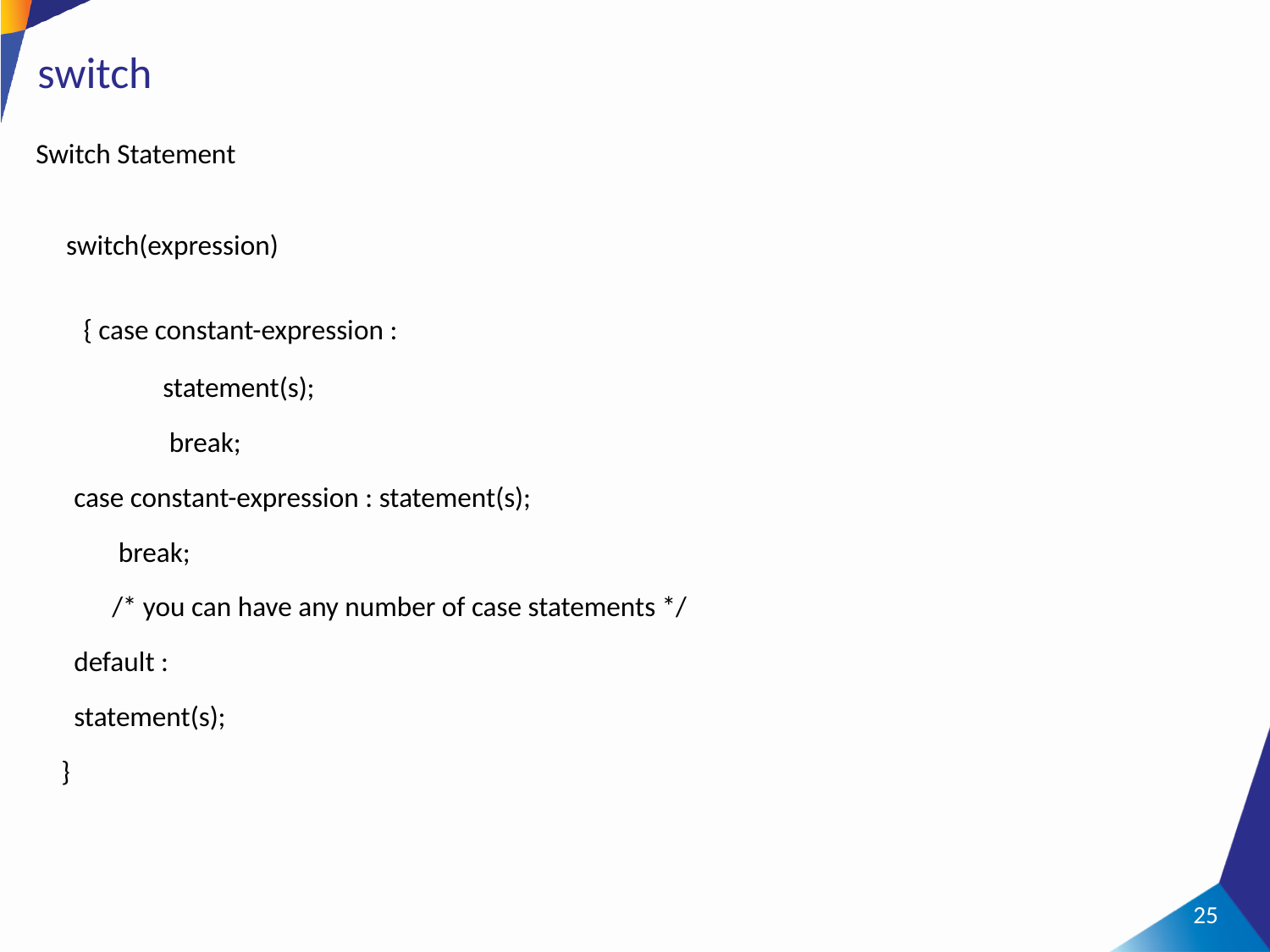

25
# switch
Switch Statement
    switch(expression)
     { case constant-expression :
	statement(s);
	 break;
      case constant-expression : statement(s);
             break;
            /* you can have any number of case statements */
      default :
      statement(s);
    }